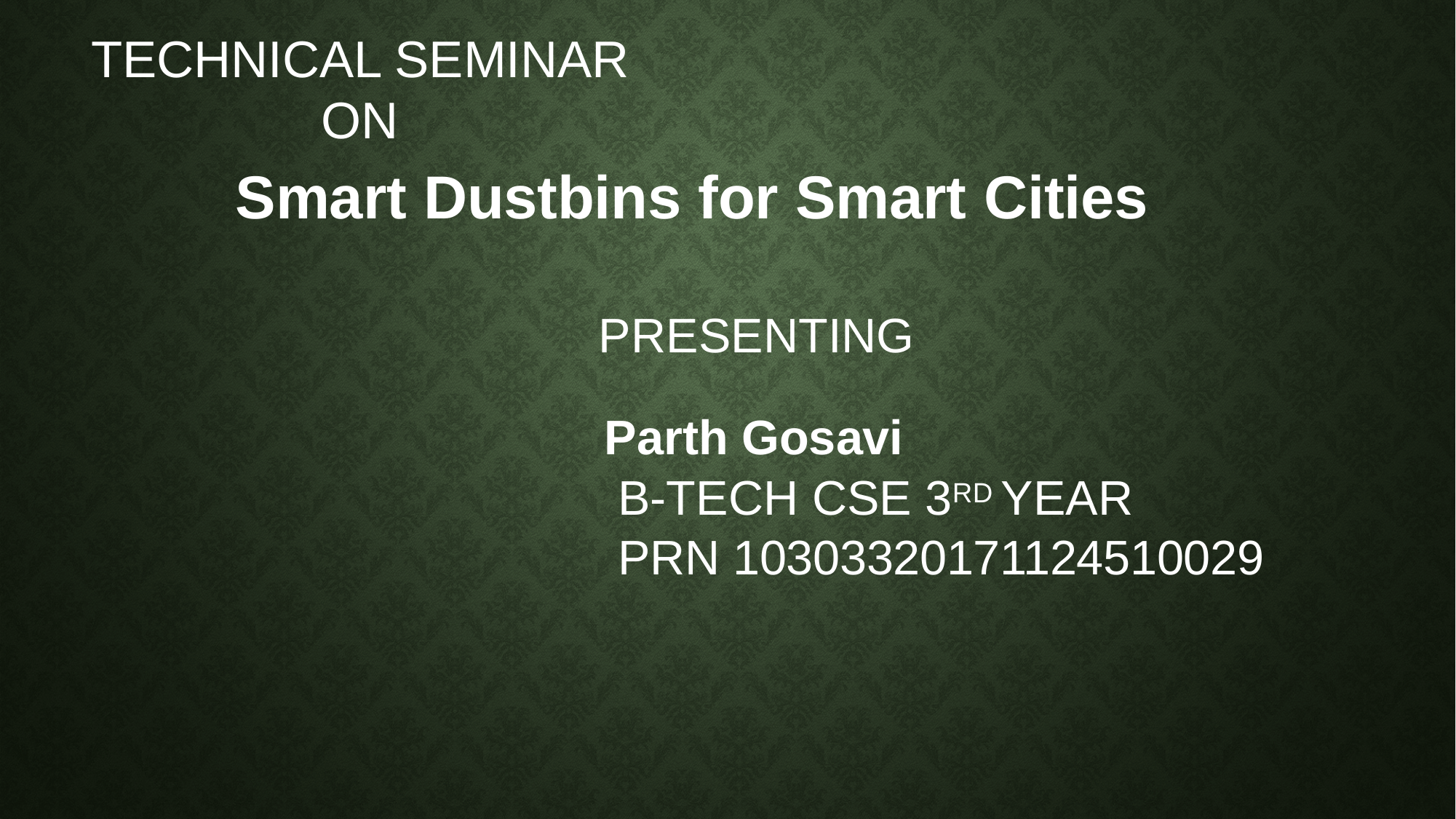

# TECHNICAL SEMINAR ON
Smart Dustbins for Smart Cities
PRESENTING
Parth Gosavi
 B-TECH CSE 3RD YEAR
 PRN 10303320171124510029